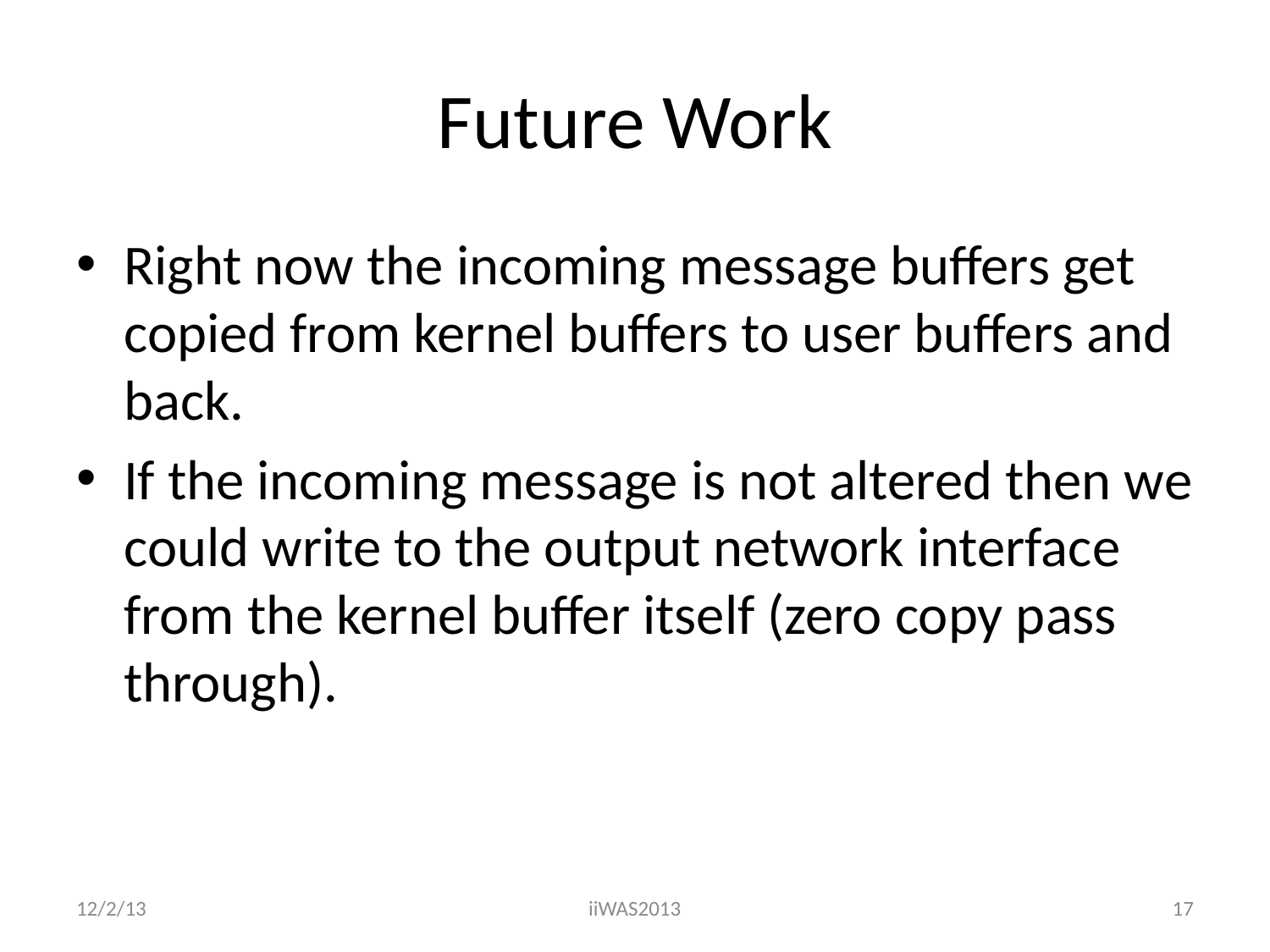

# Future Work
Right now the incoming message buffers get copied from kernel buffers to user buffers and back.
If the incoming message is not altered then we could write to the output network interface from the kernel buffer itself (zero copy pass through).
12/2/13
iiWAS2013
17